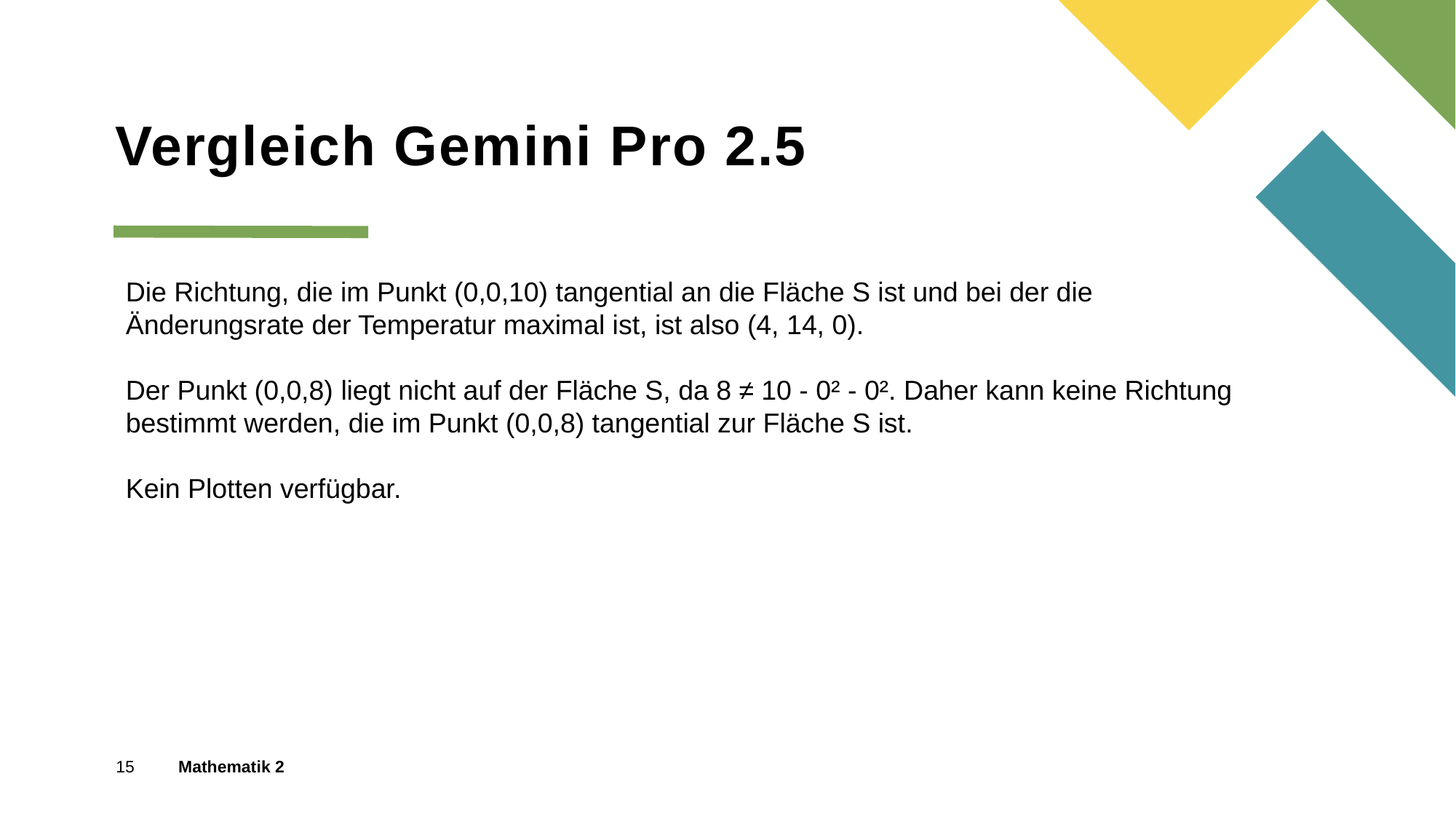

# Vergleich Gemini Pro 2.5
Die Richtung, die im Punkt (0,0,10) tangential an die Fläche S ist und bei der die Änderungsrate der Temperatur maximal ist, ist also (4, 14, 0).

Der Punkt (0,0,8) liegt nicht auf der Fläche S, da 8 ≠ 10 - 0² - 0². Daher kann keine Richtung bestimmt werden, die im Punkt (0,0,8) tangential zur Fläche S ist.

Kein Plotten verfügbar.
15
Mathematik 2